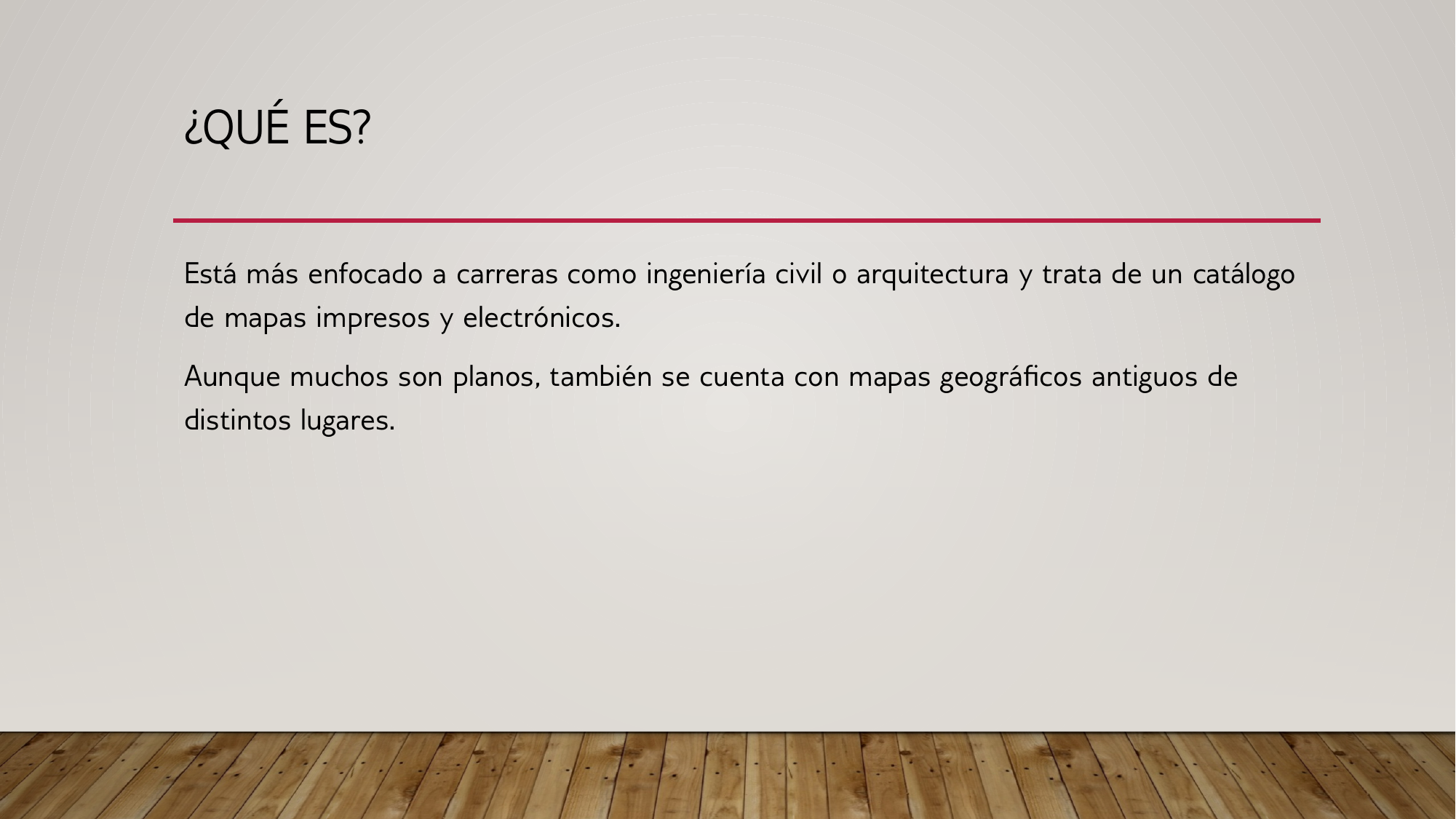

# ¿Qué es?
Está más enfocado a carreras como ingeniería civil o arquitectura y trata de un catálogo de mapas impresos y electrónicos.
Aunque muchos son planos, también se cuenta con mapas geográficos antiguos de distintos lugares.